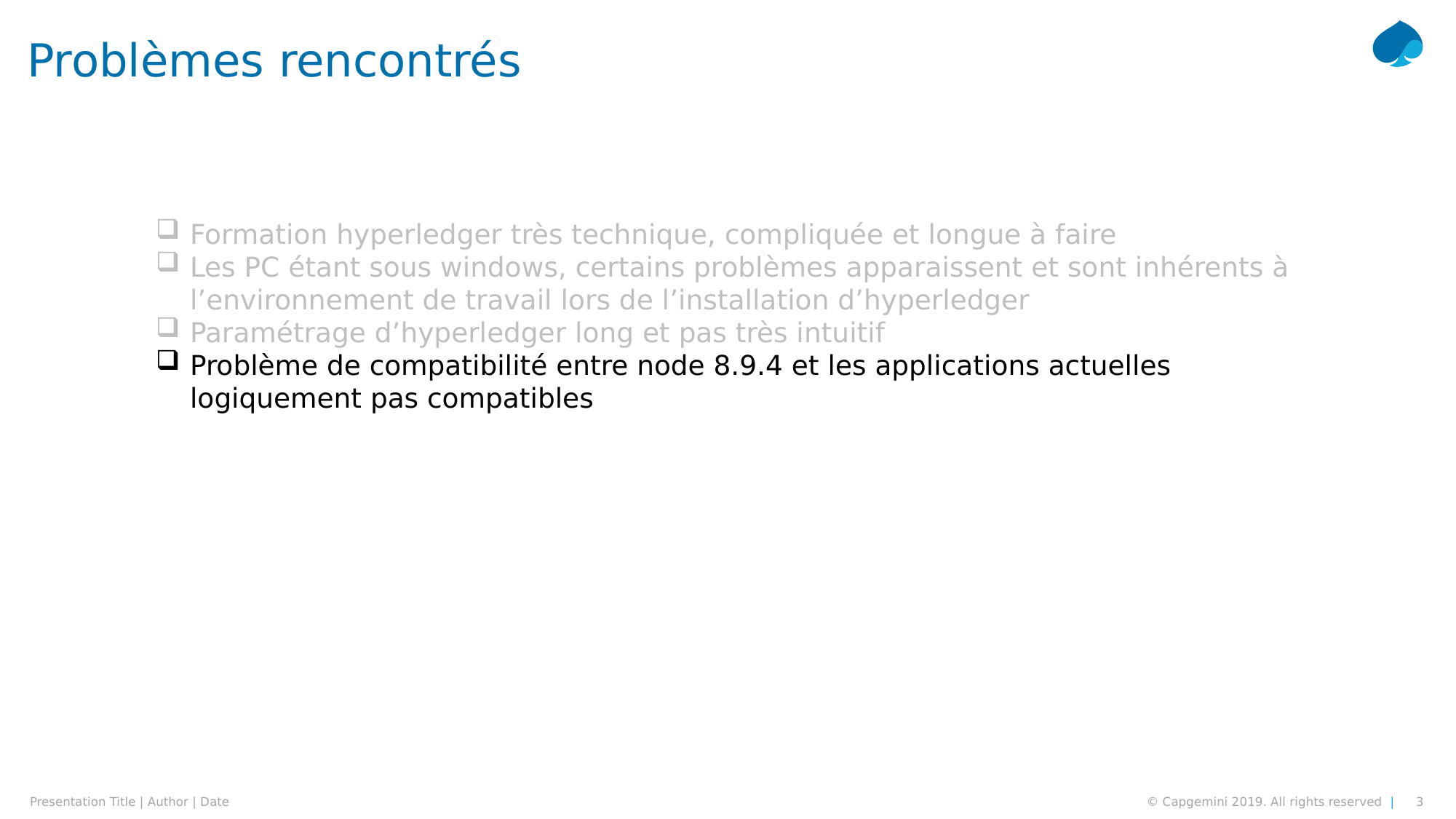

# Problèmes rencontrés
Formation hyperledger très technique, compliquée et longue à faire
Les PC étant sous windows, certains problèmes apparaissent et sont inhérents à l’environnement de travail lors de l’installation d’hyperledger
Paramétrage d’hyperledger long et pas très intuitif
Problème de compatibilité entre node 8.9.4 et les applications actuelles logiquement pas compatibles

3